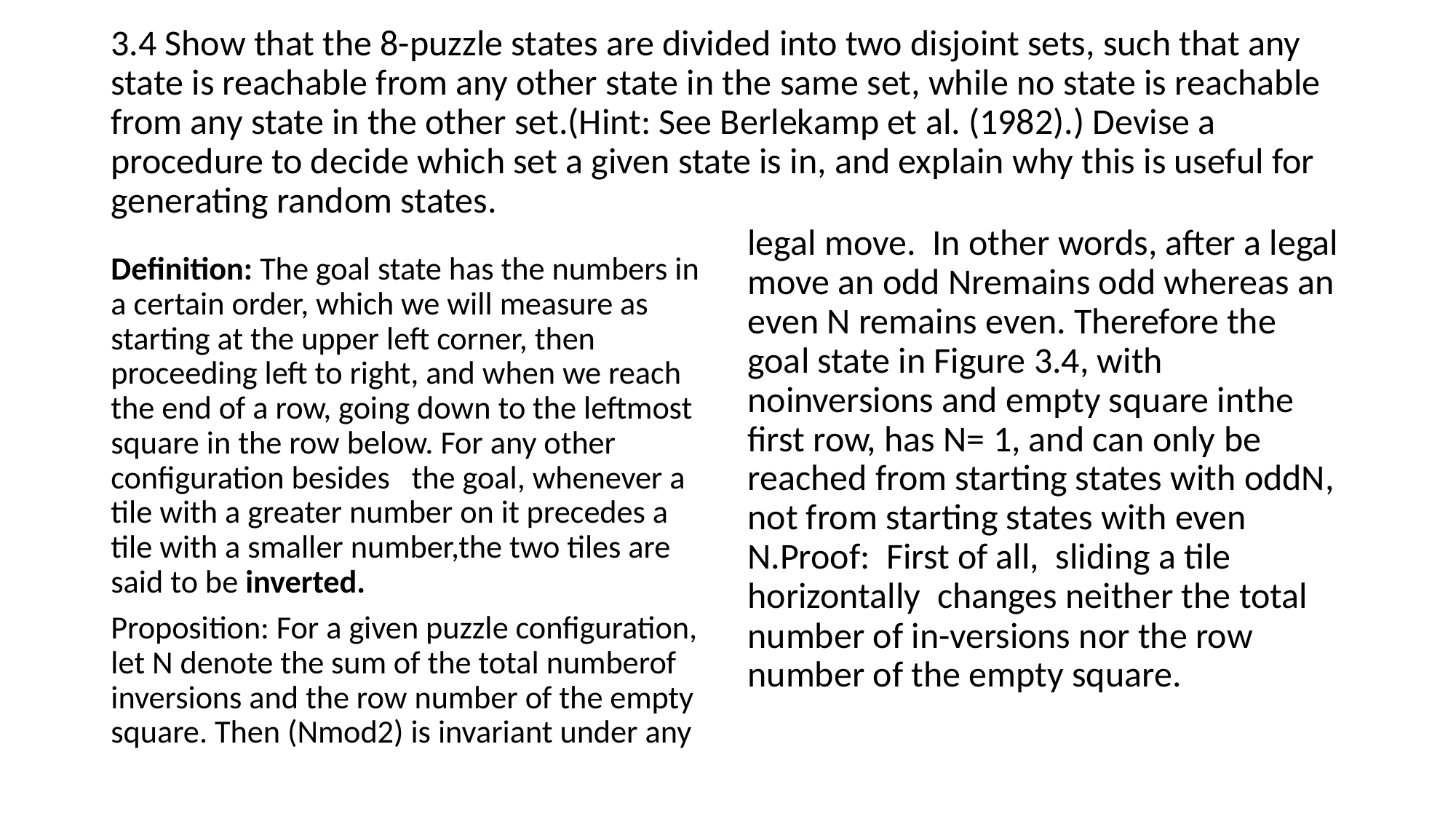

# 3.4 Show that the 8-puzzle states are divided into two disjoint sets, such that any state is reachable from any other state in the same set, while no state is reachable from any state in the other set.(Hint: See Berlekamp et al. (1982).) Devise a procedure to decide which set a given state is in, and explain why this is useful for generating random states.
legal move.  In other words, after a legal move an odd Nremains odd whereas an even N remains even. Therefore the goal state in Figure 3.4, with noinversions and empty square inthe first row, has N= 1, and can only be reached from starting states with oddN, not from starting states with even N.Proof:  First of all,  sliding a tile horizontally  changes neither the total number of in-versions nor the row number of the empty square.
Definition: The goal state has the numbers in a certain order, which we will measure as starting at the upper left corner, then proceeding left to right, and when we reach the end of a row, going down to the leftmost square in the row below. For any other configuration besides   the goal, whenever a tile with a greater number on it precedes a tile with a smaller number,the two tiles are said to be inverted.
Proposition: For a given puzzle configuration, let N denote the sum of the total numberof inversions and the row number of the empty square. Then (Nmod2) is invariant under any